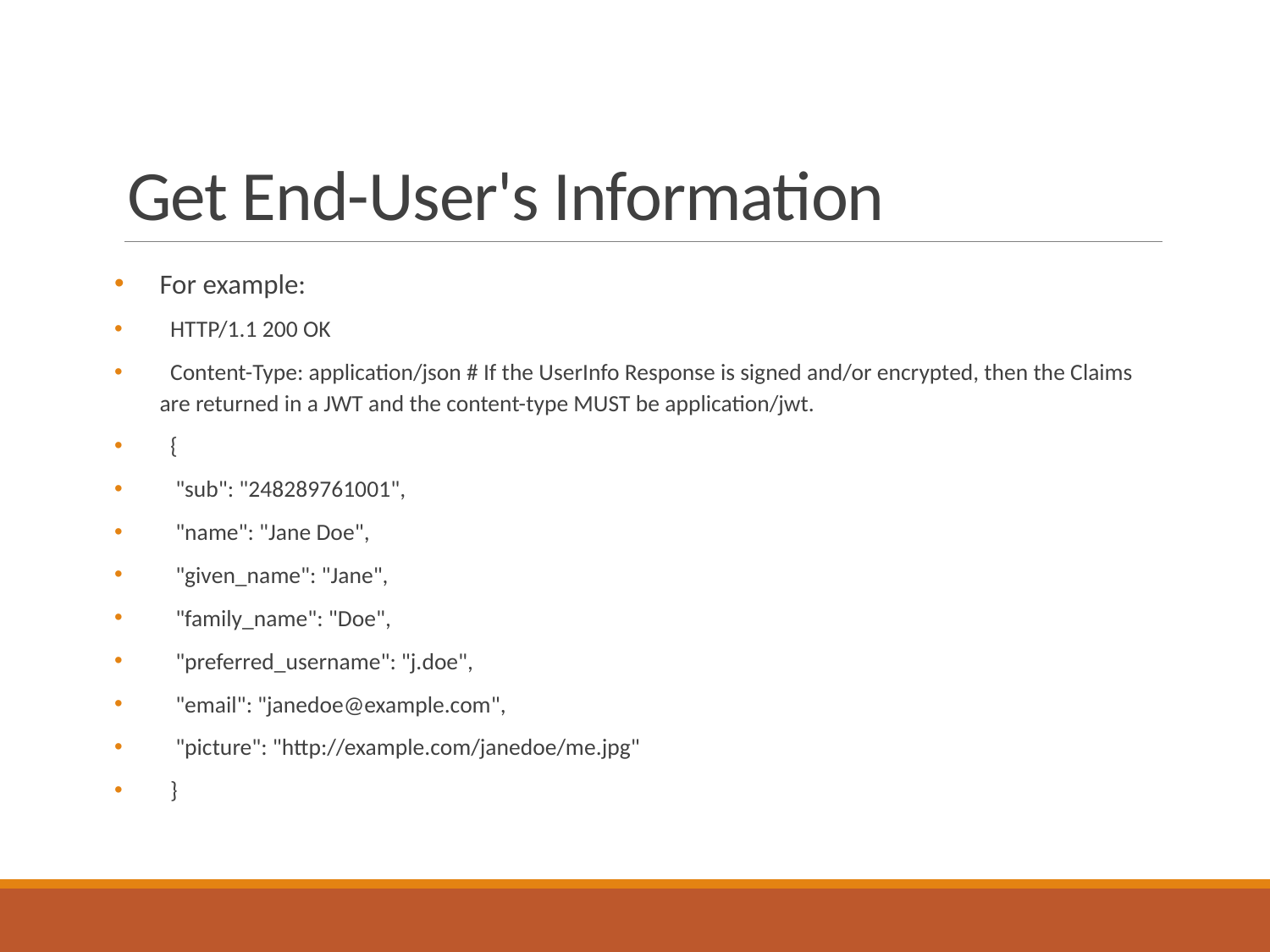

# Get End-User's Information
For example:
  HTTP/1.1 200 OK
  Content-Type: application/json # If the UserInfo Response is signed and/or encrypted, then the Claims are returned in a JWT and the content-type MUST be application/jwt.
  {
   "sub": "248289761001",
   "name": "Jane Doe",
   "given_name": "Jane",
   "family_name": "Doe",
   "preferred_username": "j.doe",
   "email": "janedoe@example.com",
   "picture": "http://example.com/janedoe/me.jpg"
  }